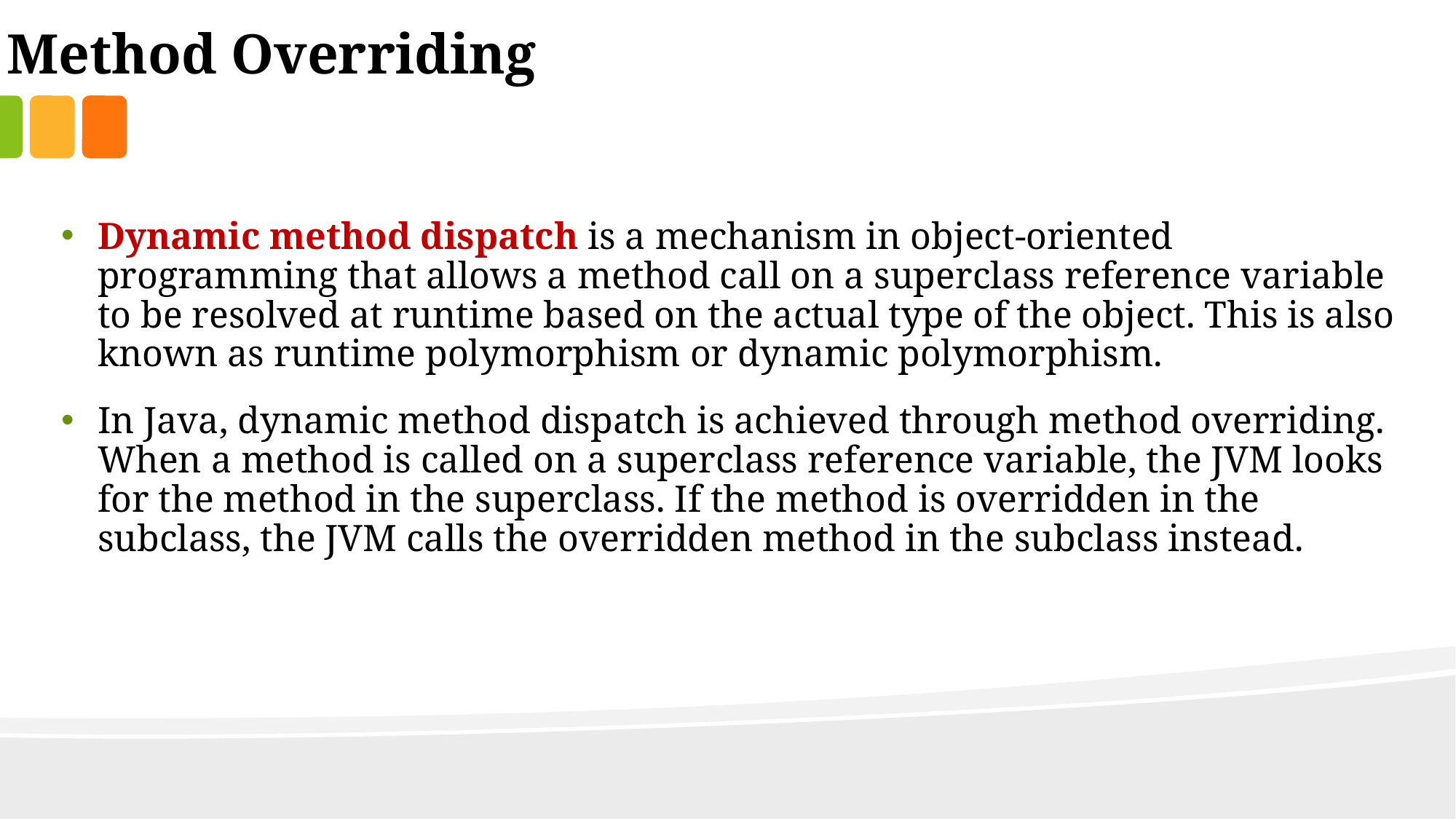

Method Overriding

Dynamic method dispatch is a mechanism in object-oriented programming that allows a method call on a superclass reference variable to be resolved at runtime based on the actual type of the object. This is also known as runtime polymorphism or dynamic polymorphism.
In Java, dynamic method dispatch is achieved through method overriding. When a method is called on a superclass reference variable, the JVM looks for the method in the superclass. If the method is overridden in the subclass, the JVM calls the overridden method in the subclass instead.